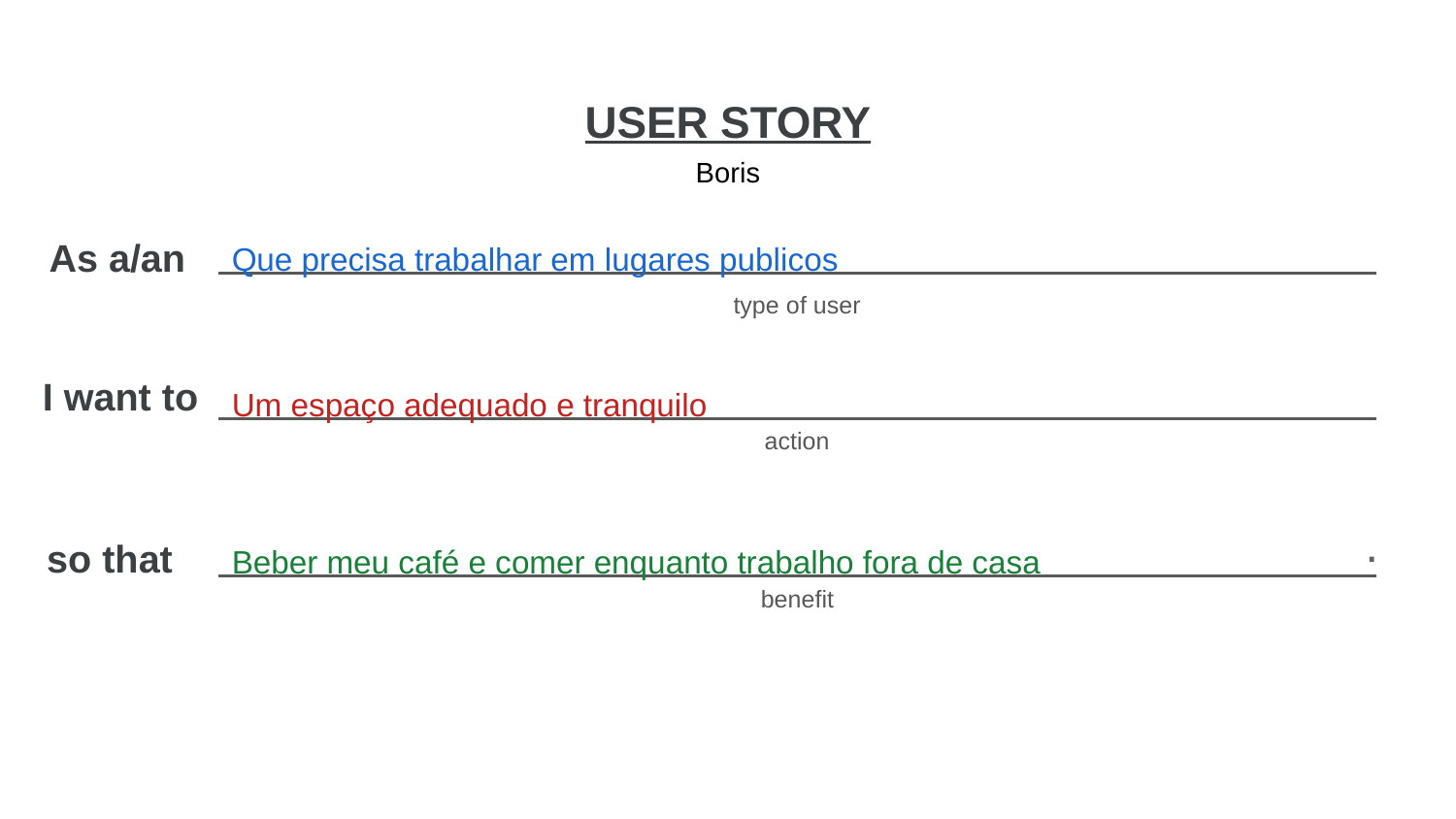

Boris
Que precisa trabalhar em lugares publicos
Um espaço adequado e tranquilo
Beber meu café e comer enquanto trabalho fora de casa